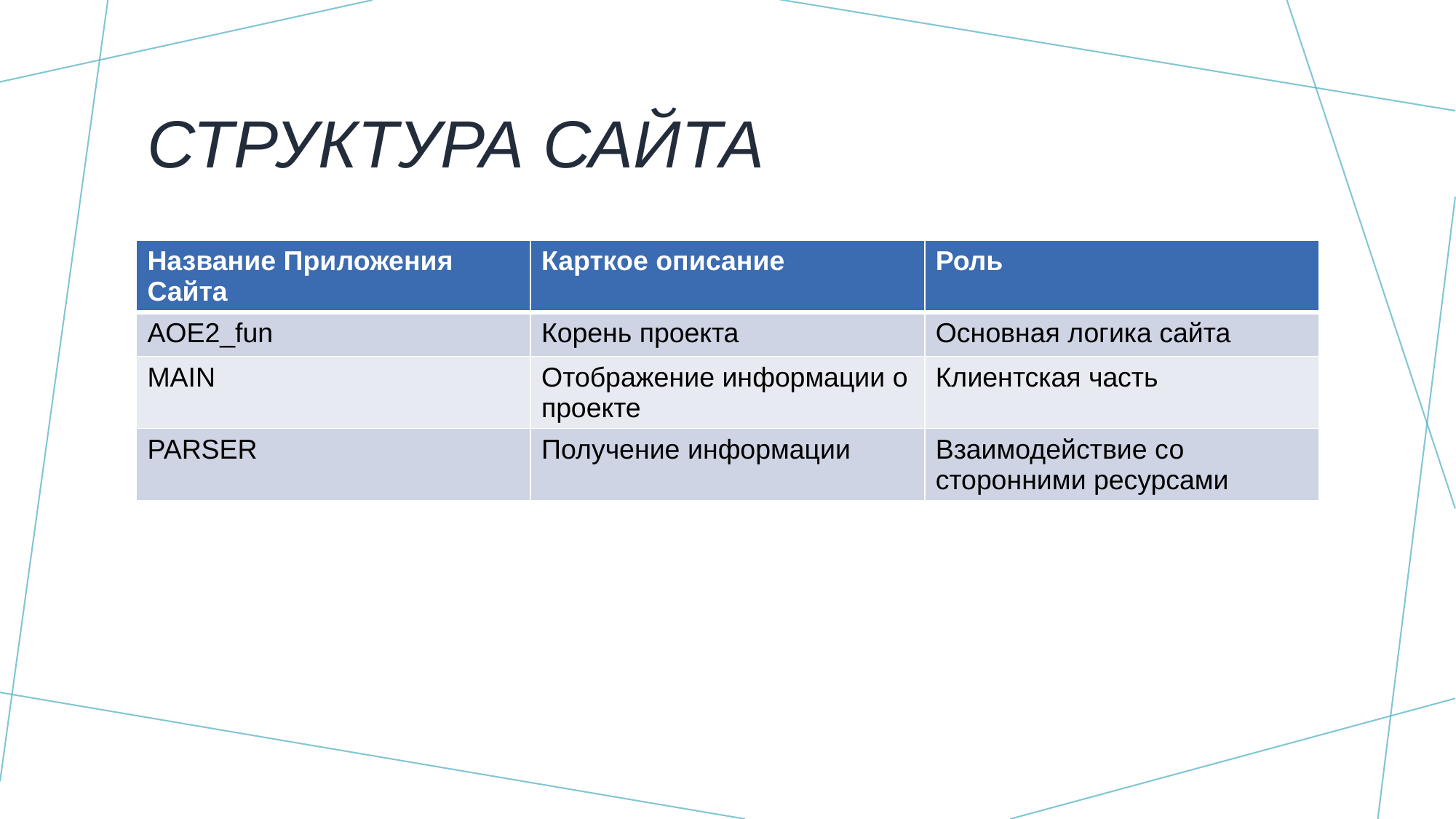

# Структура Сайта
| Название Приложения Сайта | Карткое описание | Роль |
| --- | --- | --- |
| AOE2\_fun | Корень проекта | Основная логика сайта |
| MAIN | Отображение информации о проекте | Клиентская часть |
| PARSER | Получение информации | Взаимодействие со сторонними ресурсами |